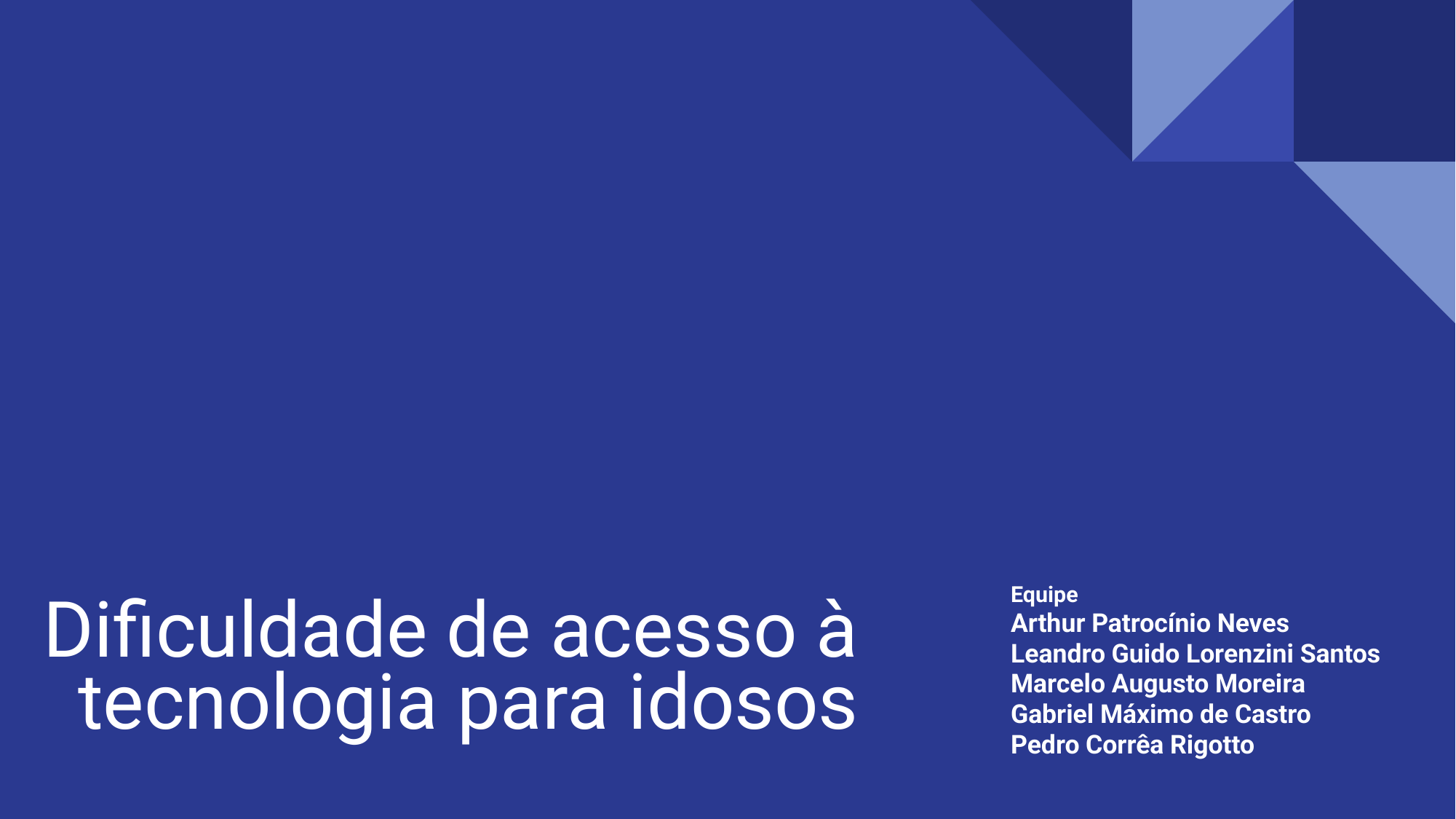

Equipe
Arthur Patrocínio Neves
Leandro Guido Lorenzini Santos
Marcelo Augusto Moreira
Gabriel Máximo de Castro
Pedro Corrêa Rigotto
# Dificuldade de acesso à tecnologia para idosos